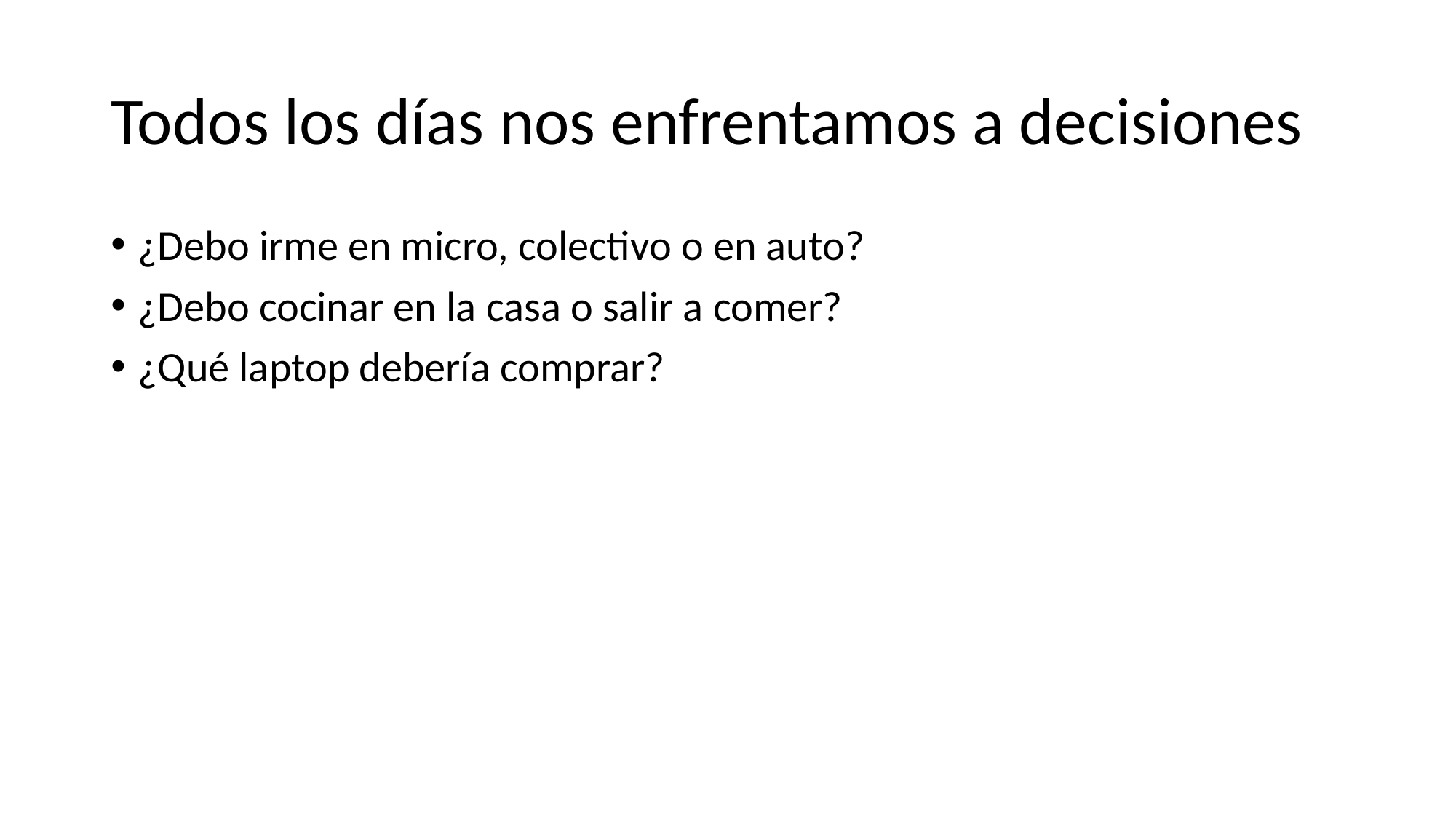

# Todos los días nos enfrentamos a decisiones
¿Debo irme en micro, colectivo o en auto?
¿Debo cocinar en la casa o salir a comer?
¿Qué laptop debería comprar?